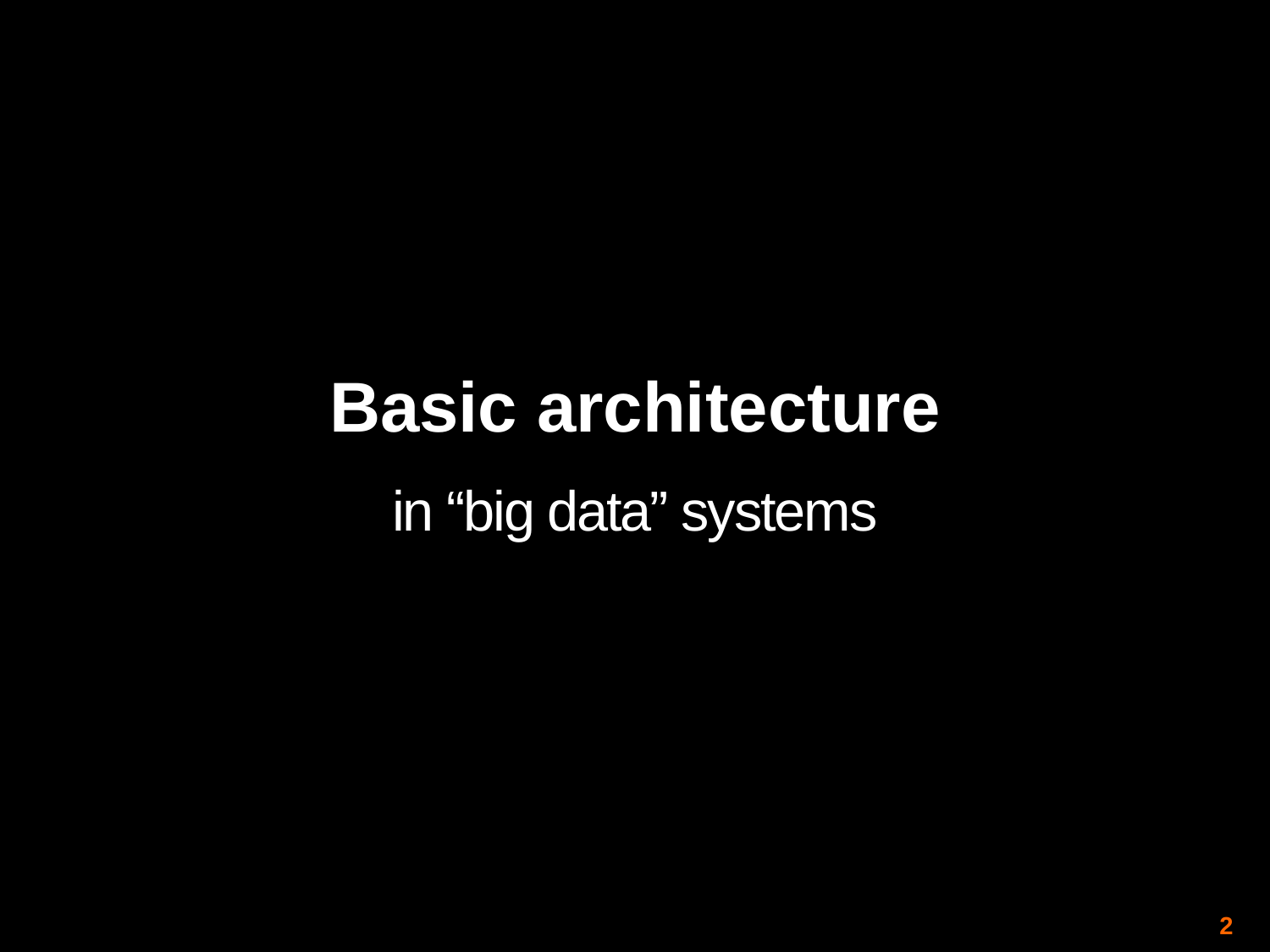

# Basic architecture
in “big data” systems
2